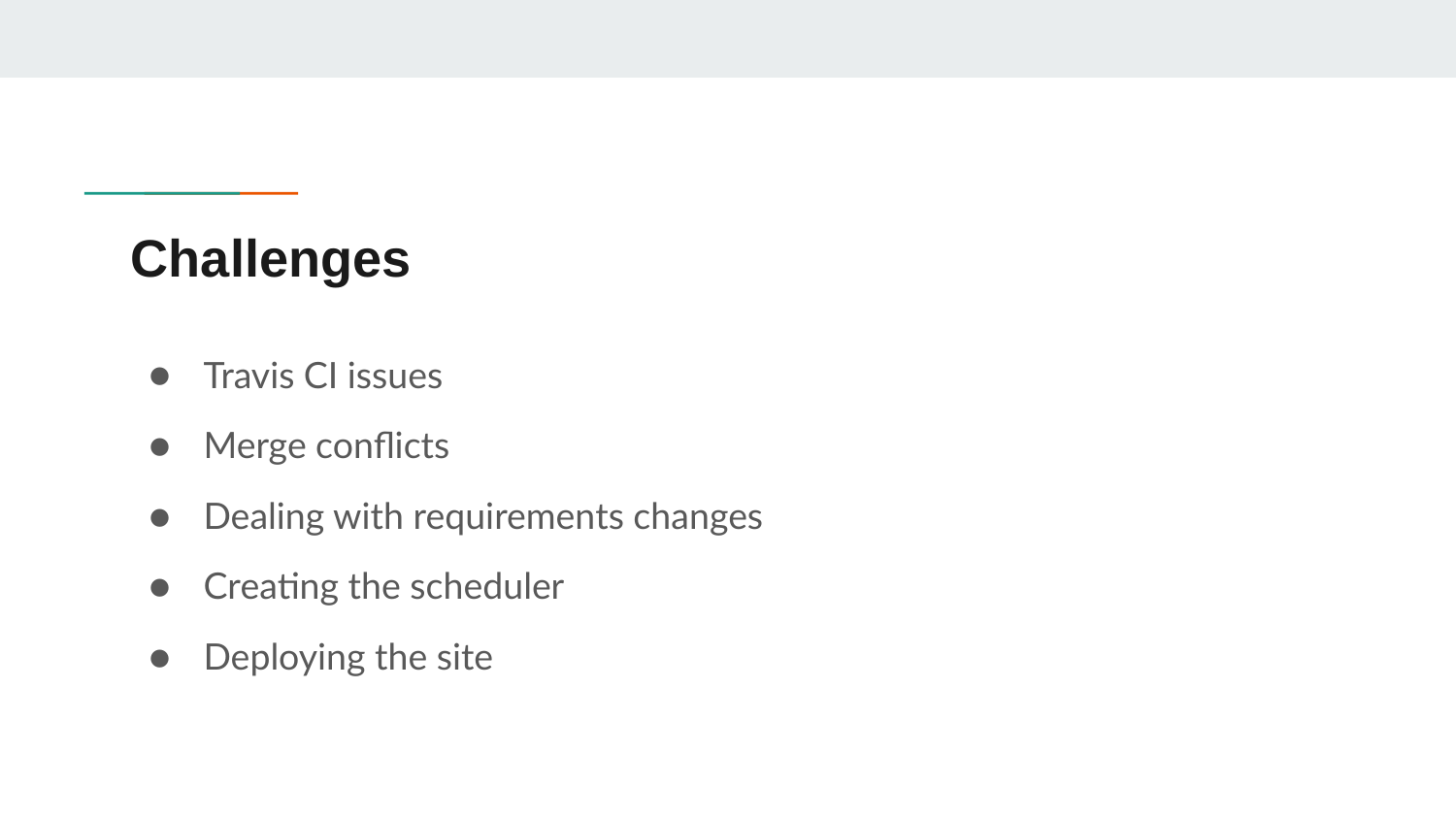

# Challenges
Travis CI issues
Merge conflicts
Dealing with requirements changes
Creating the scheduler
Deploying the site